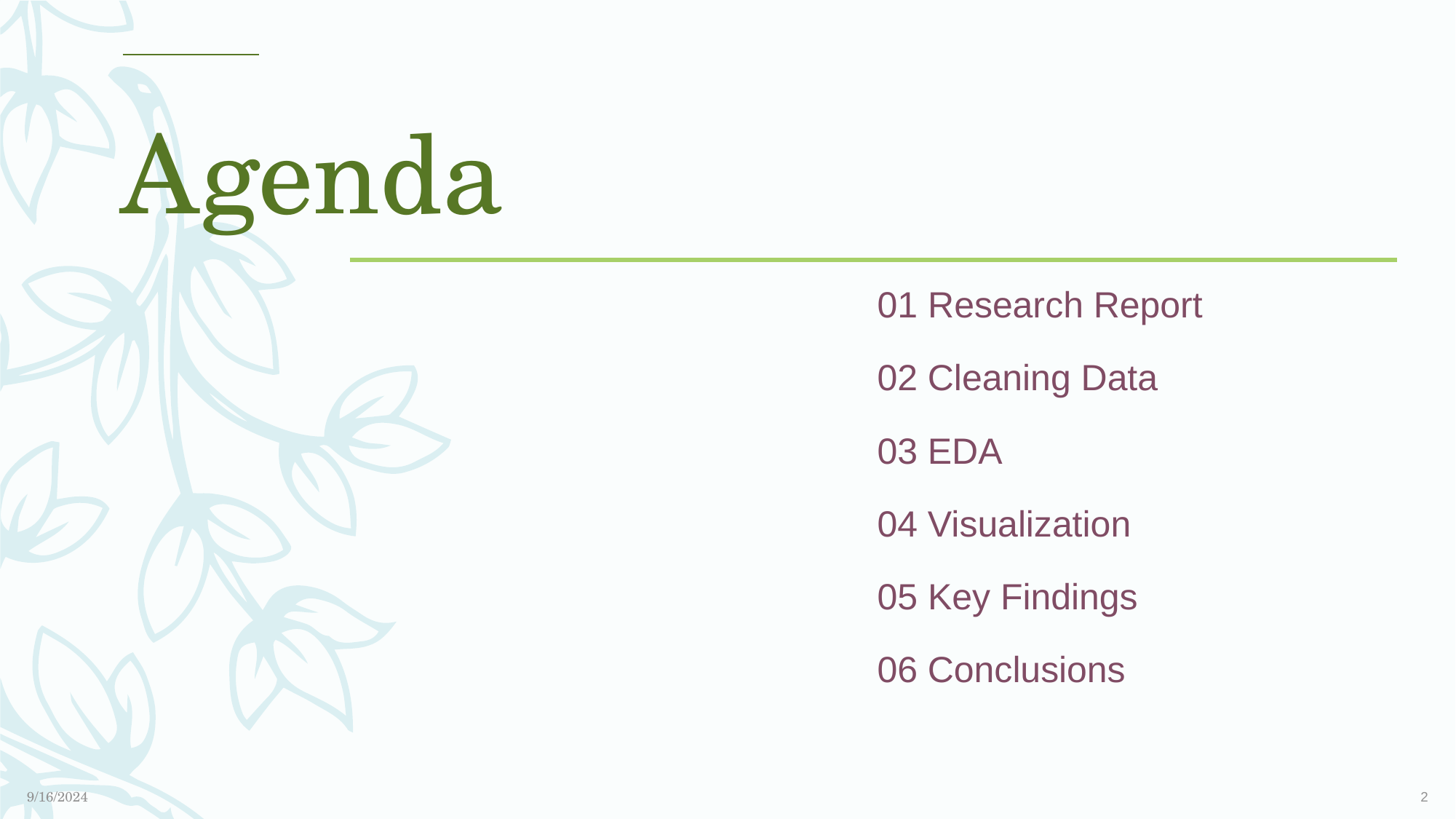

# Agenda
01 Research Report
02 Cleaning Data
03 EDA
04 Visualization
05 Key Findings
06 Conclusions
9/16/2024
2